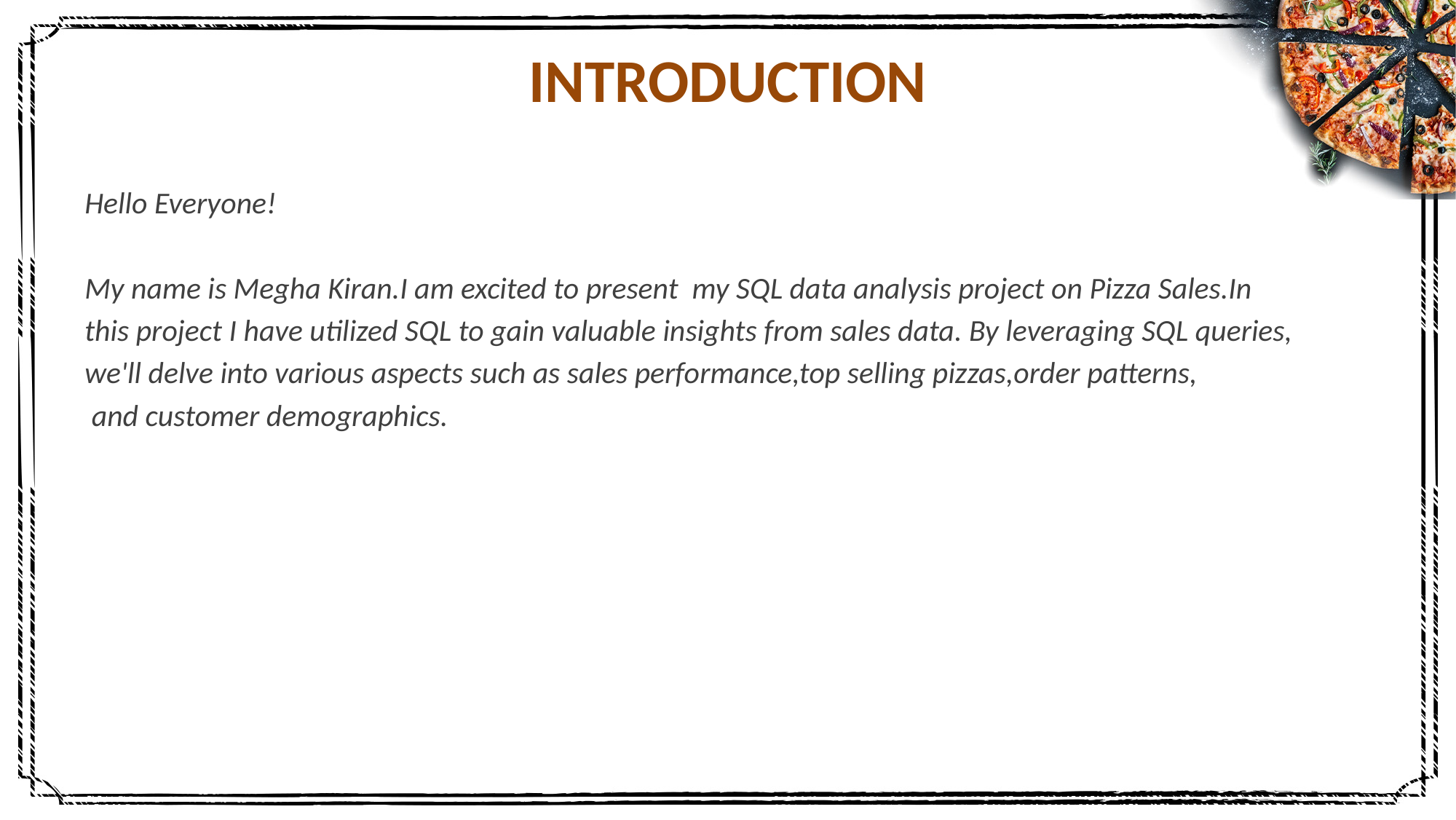

# INTRODUCTION
Hello Everyone!

My name is Megha Kiran.I am excited to present  my SQL data analysis project on Pizza Sales.In
this project I have utilized SQL to gain valuable insights from sales data. By leveraging SQL queries,
we'll delve into various aspects such as sales performance,top selling pizzas,order patterns,
 and customer demographics.